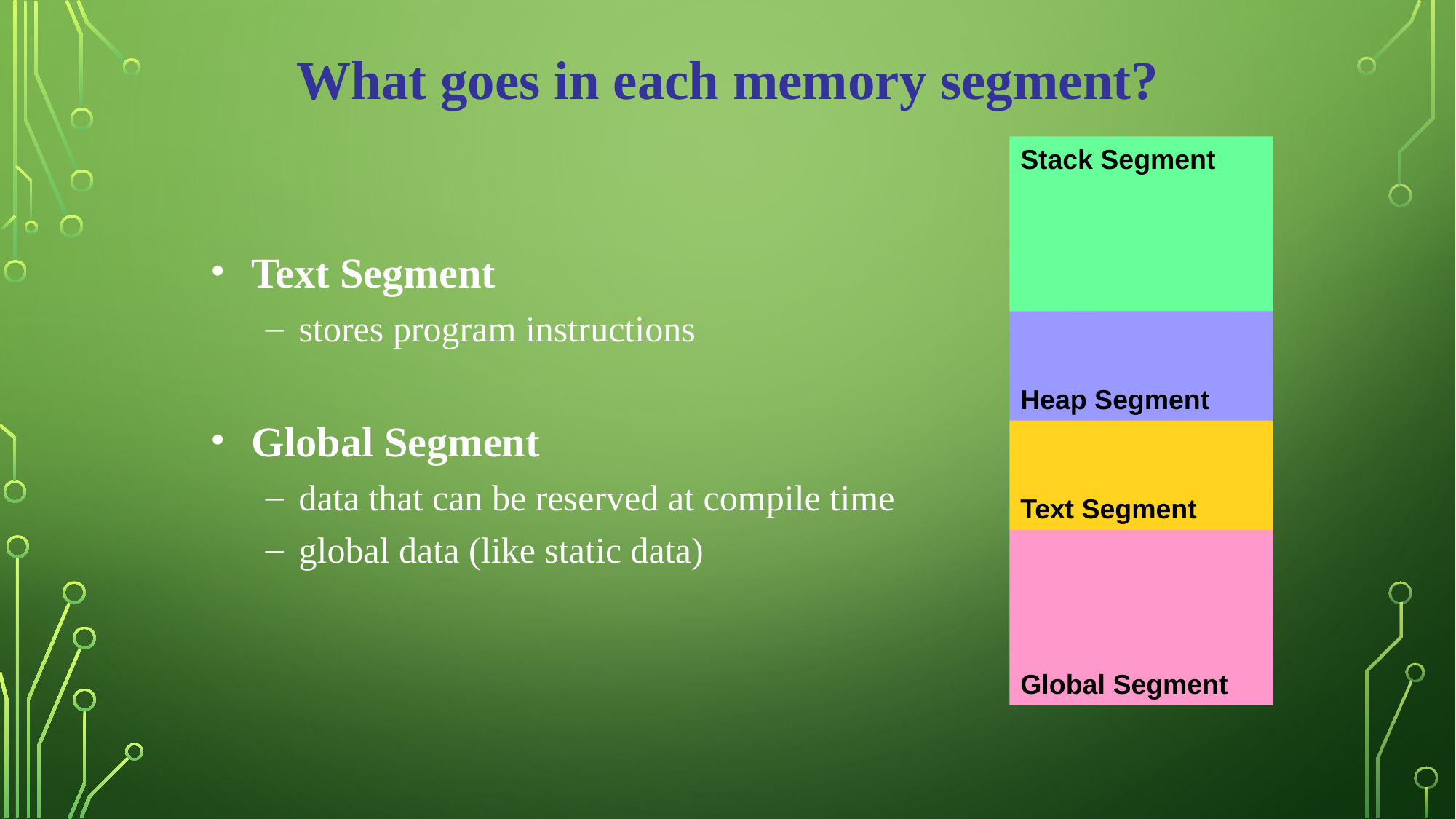

What goes in each memory segment?
Stack Segment

Text Segment
stores program instructions

Global Segment
data that can be reserved at compile time
global data (like static data)

Heap Segment

Text Segment

Global Segment